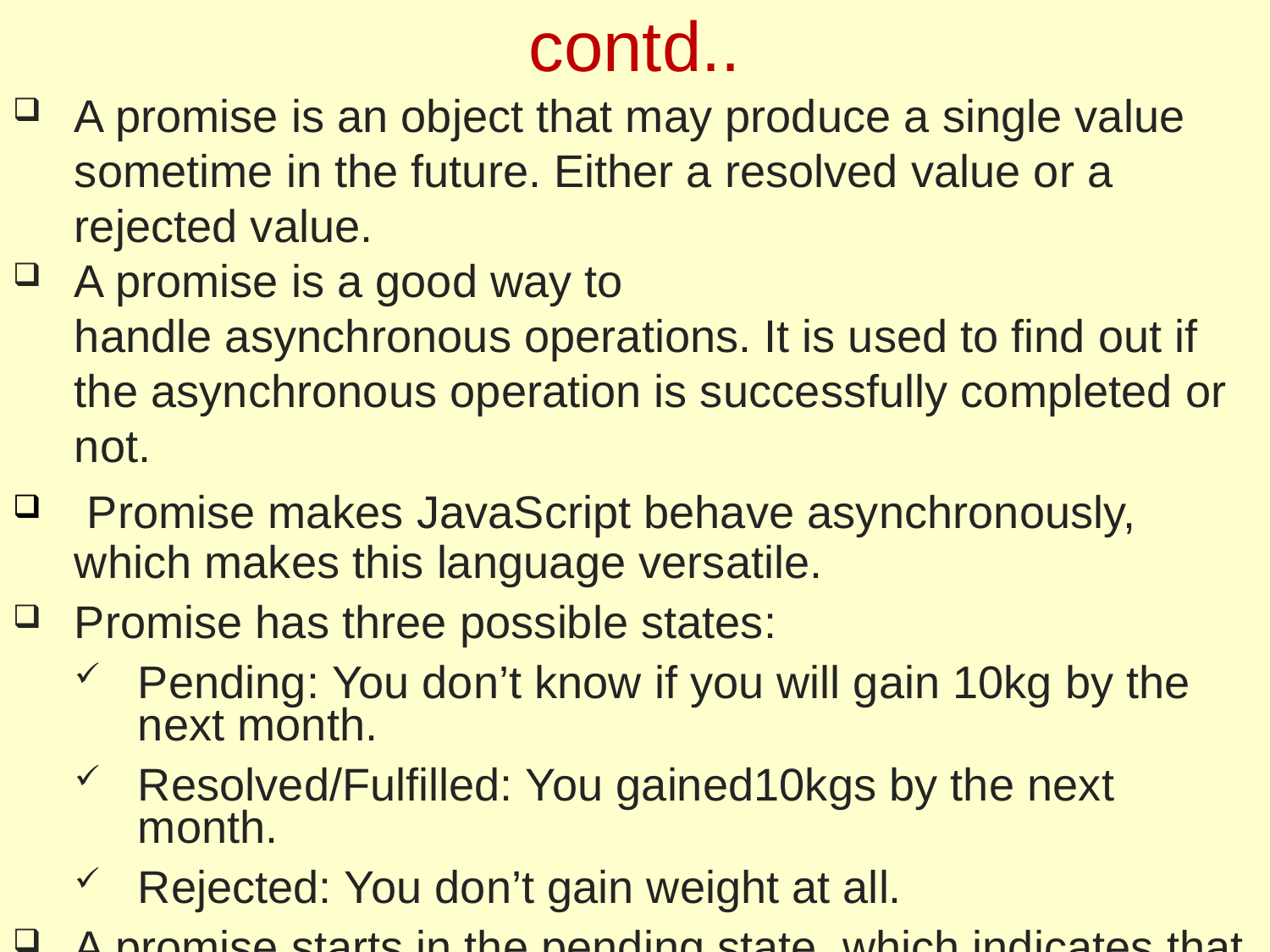

# contd..
A promise is an object that may produce a single value sometime in the future. Either a resolved value or a rejected value.
A promise is a good way to handle asynchronous operations. It is used to find out if the asynchronous operation is successfully completed or not.
 Promise makes JavaScript behave asynchronously, which makes this language versatile.
Promise has three possible states:
Pending: You don’t know if you will gain 10kg by the next month.
Resolved/Fulfilled: You gained10kgs by the next month.
Rejected: You don’t gain weight at all.
A promise starts in the pending state, which indicates that the Promise hasn’t been completed yet. It ends with either resolved/fulfilled  (successful) or rejected (failed) state.